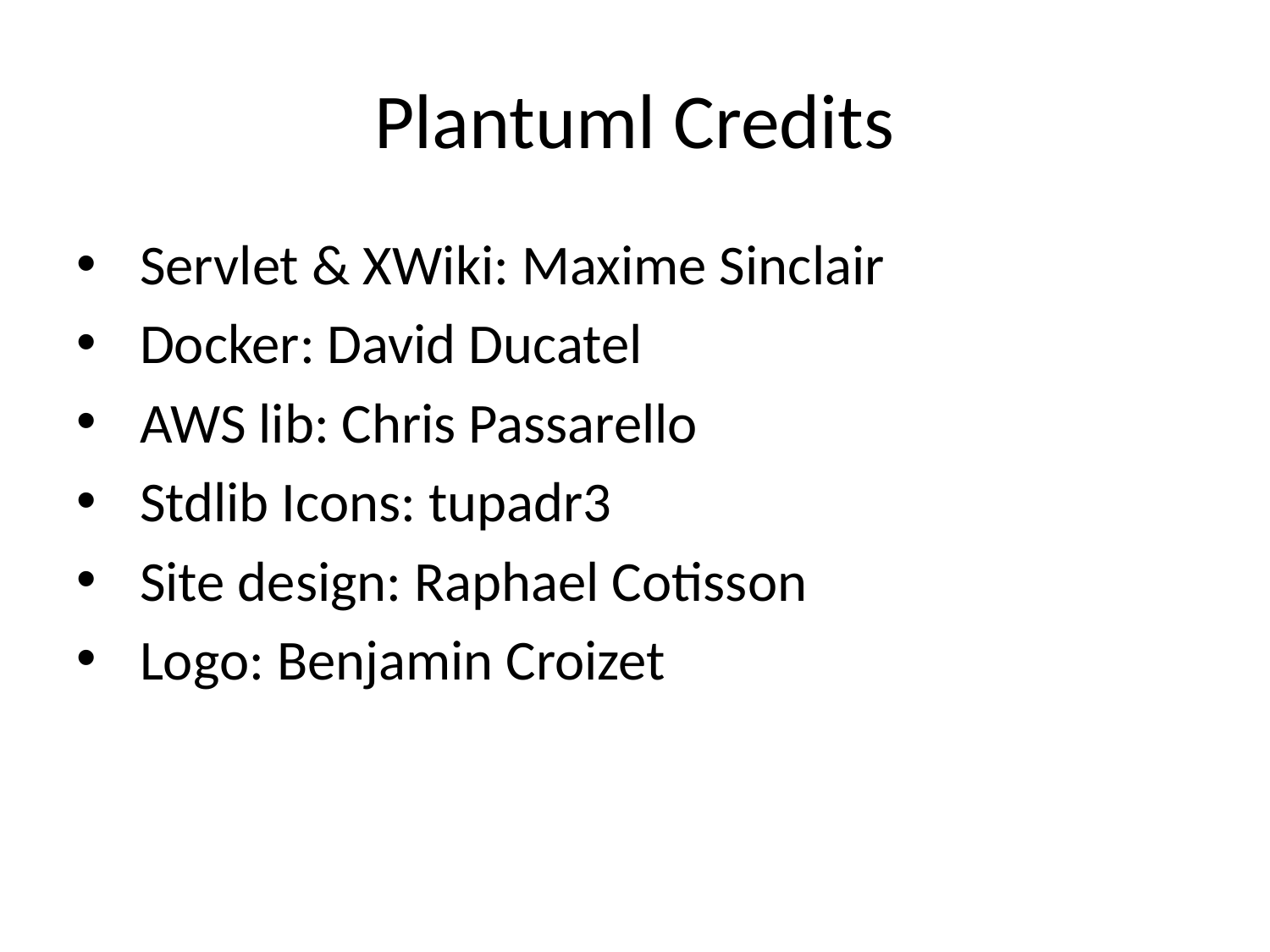

# Plantuml Credits
Servlet & XWiki: Maxime Sinclair
Docker: David Ducatel
AWS lib: Chris Passarello
Stdlib Icons: tupadr3
Site design: Raphael Cotisson
Logo: Benjamin Croizet